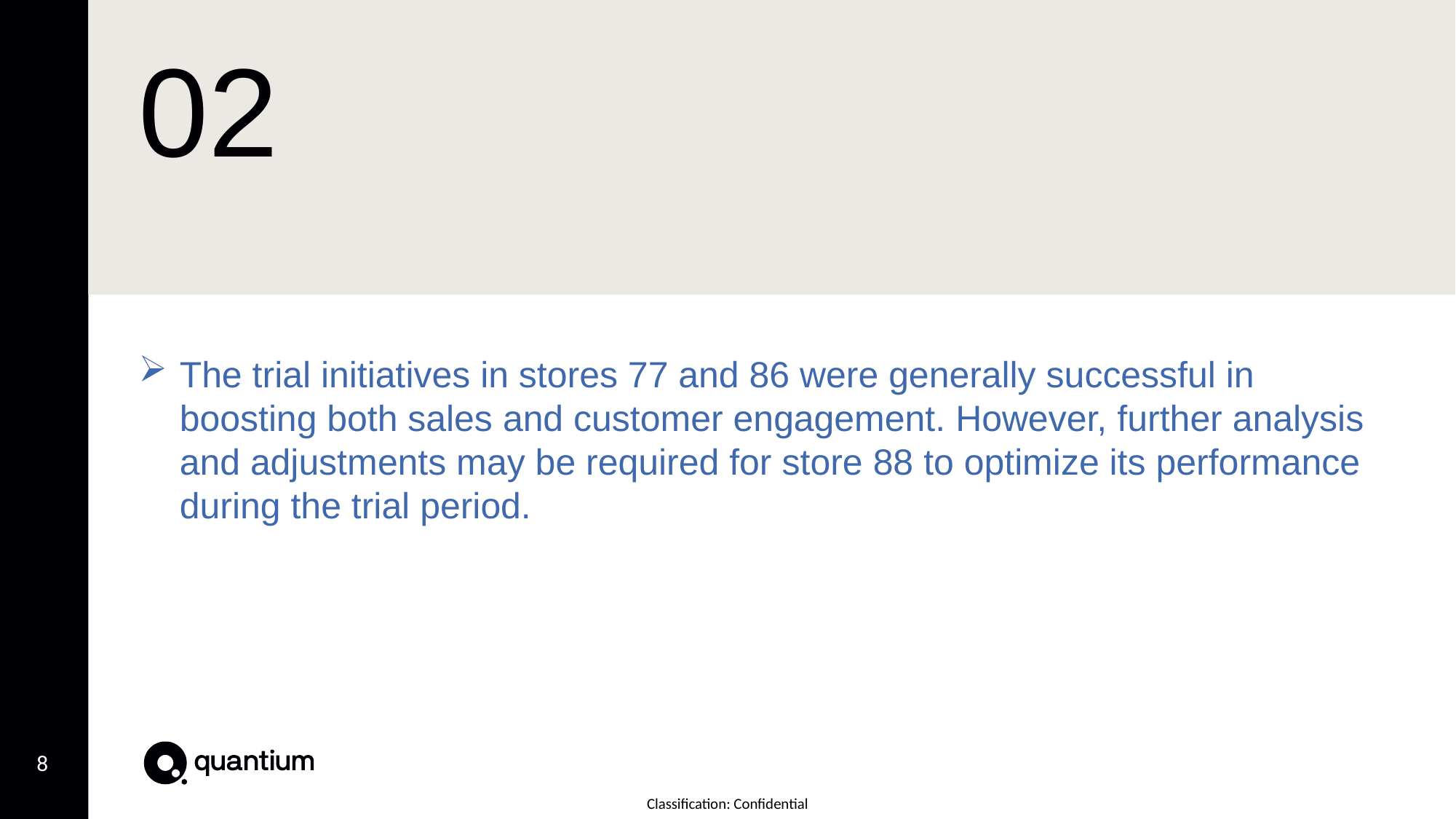

# 02
The trial initiatives in stores 77 and 86 were generally successful in boosting both sales and customer engagement. However, further analysis and adjustments may be required for store 88 to optimize its performance during the trial period.